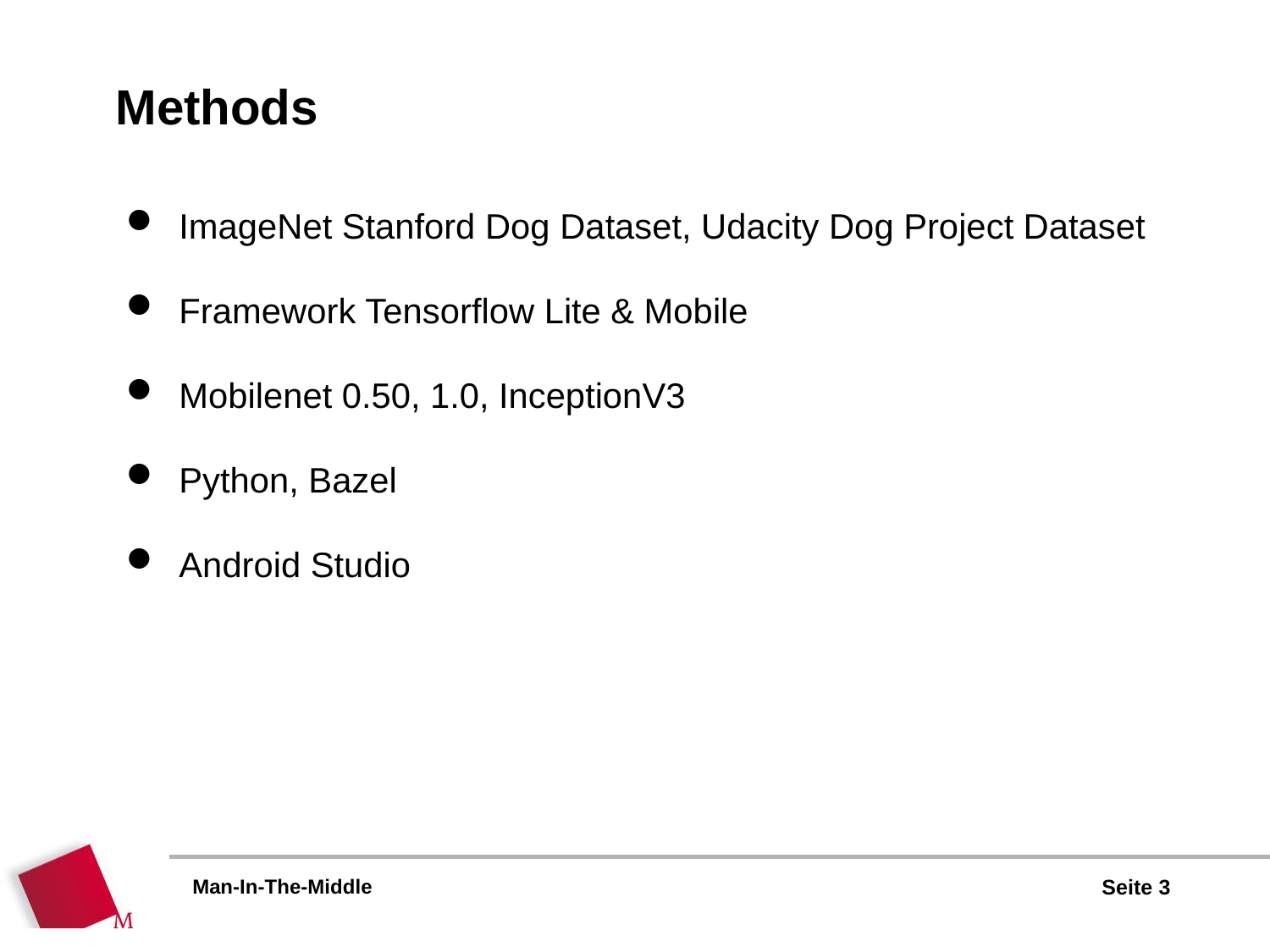

Methods
ImageNet Stanford Dog Dataset, Udacity Dog Project Dataset
Framework Tensorflow Lite & Mobile
Mobilenet 0.50, 1.0, InceptionV3
Python, Bazel
Android Studio